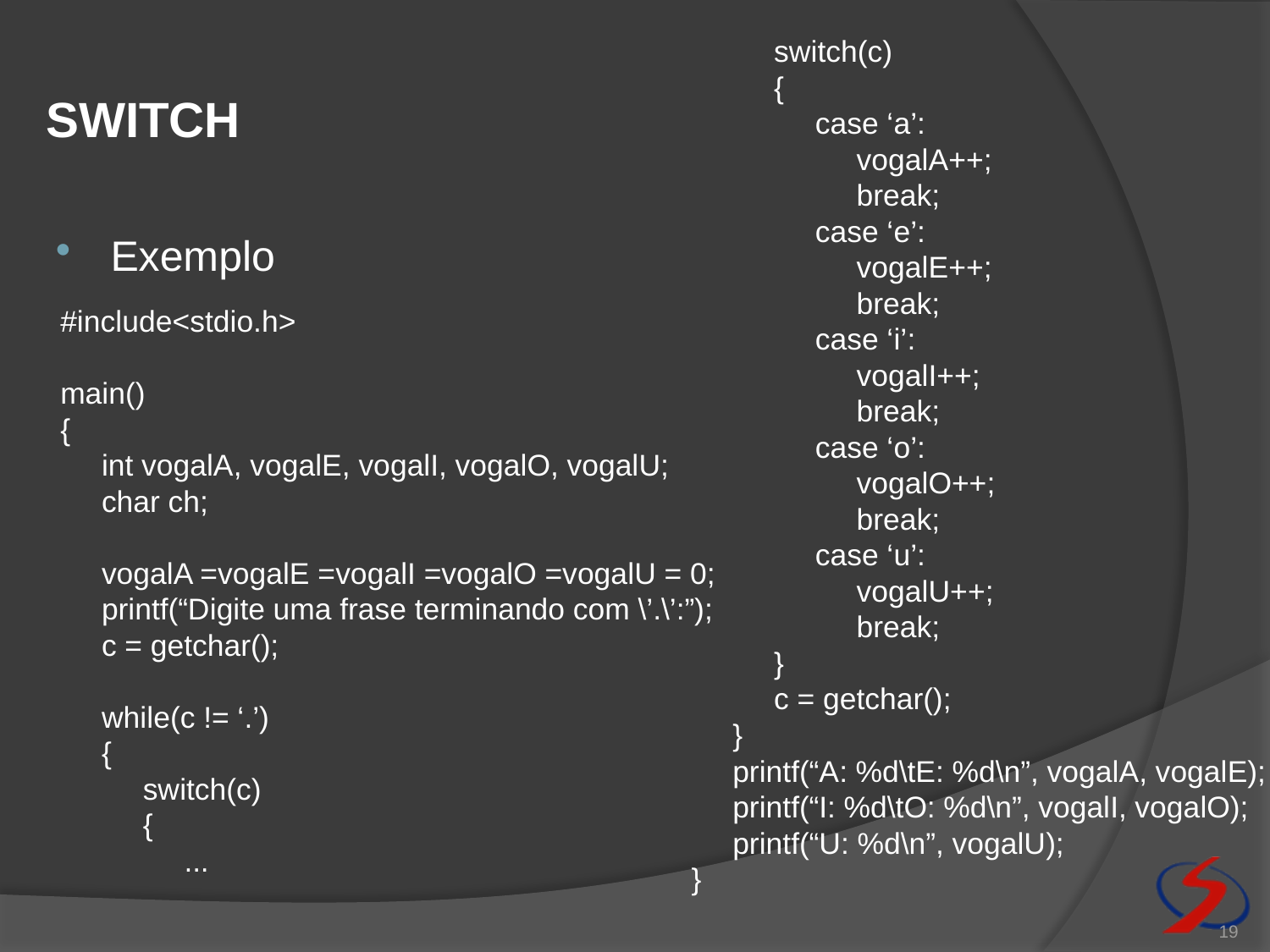

switch(c)
          {
               case ‘a’:
                    vogalA++;
                    break;
               case ‘e’:
                    vogalE++;
                    break;
               case ‘i’:
                    vogalI++;
                    break;
               case ‘o’:
                    vogalO++;
                    break;
               case ‘u’:
                    vogalU++;
                    break;
          }
          c = getchar();
     }
     printf(“A: %d\tE: %d\n”, vogalA, vogalE);
     printf(“I: %d\tO: %d\n”, vogalI, vogalO);
     printf(“U: %d\n”, vogalU);
}
# switch
Exemplo
#include<stdio.h>

main()
{
     int vogalA, vogalE, vogalI, vogalO, vogalU;
     char ch;

     vogalA =vogalE =vogalI =vogalO =vogalU = 0;
     printf(“Digite uma frase terminando com \’.\’:”);
     c = getchar();

     while(c != ‘.’)
     {
          switch(c)
          {
               ...

19